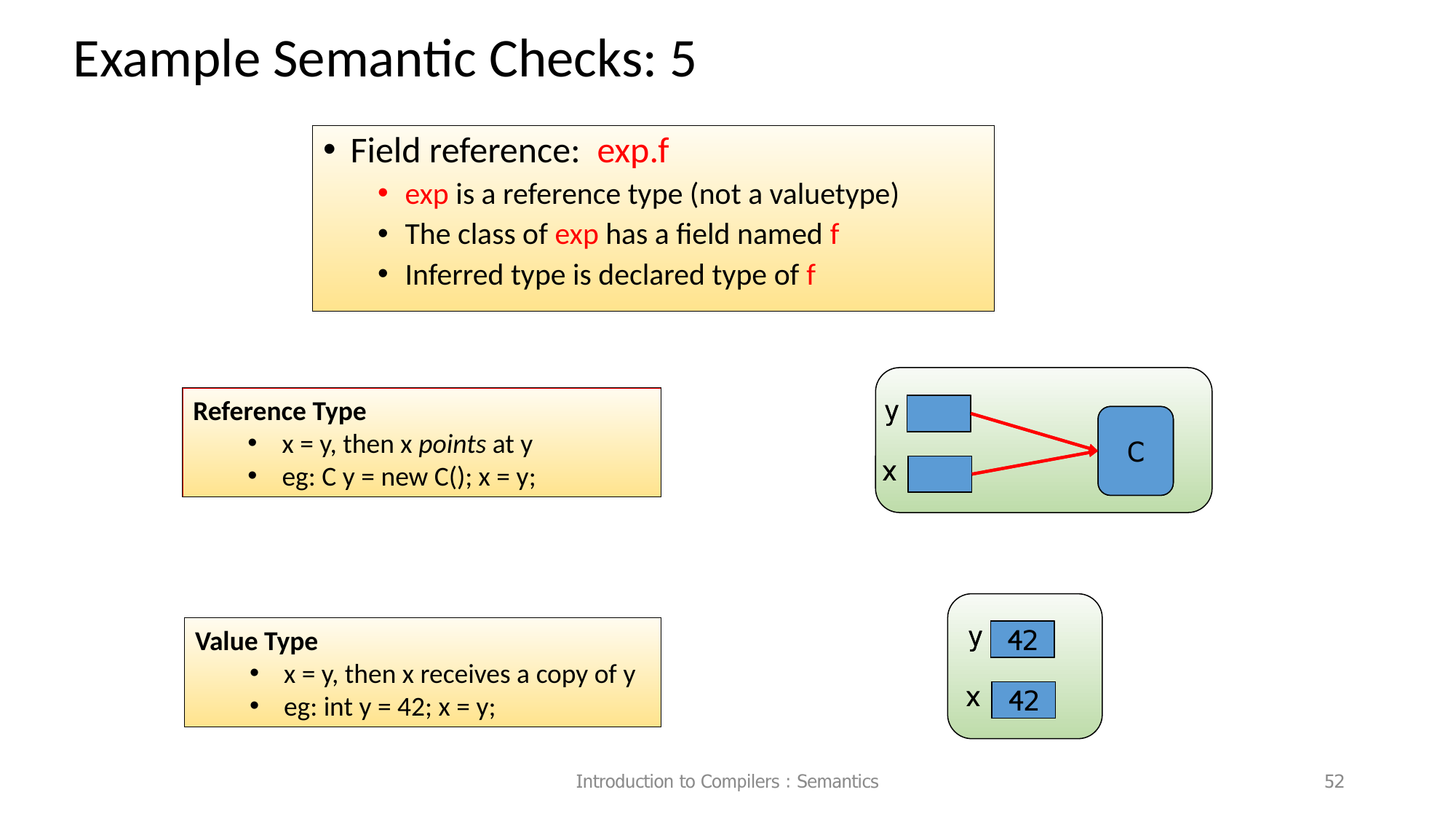

# Example Semantic Checks: 5
Field reference:  exp.f
exp is a reference type (not a valuetype)
The class of exp has a field named f
Inferred type is declared type of f

y
y
Reference Type
x = y, then x points at y
eg: C y = new C(); x = y;

C
C
x
x

y
y
Value Type
x = y, then x receives a copy of y
eg: int y = 42; x = y;
42
42
x
x
42
42
Introduction to Compilers : Semantics
52